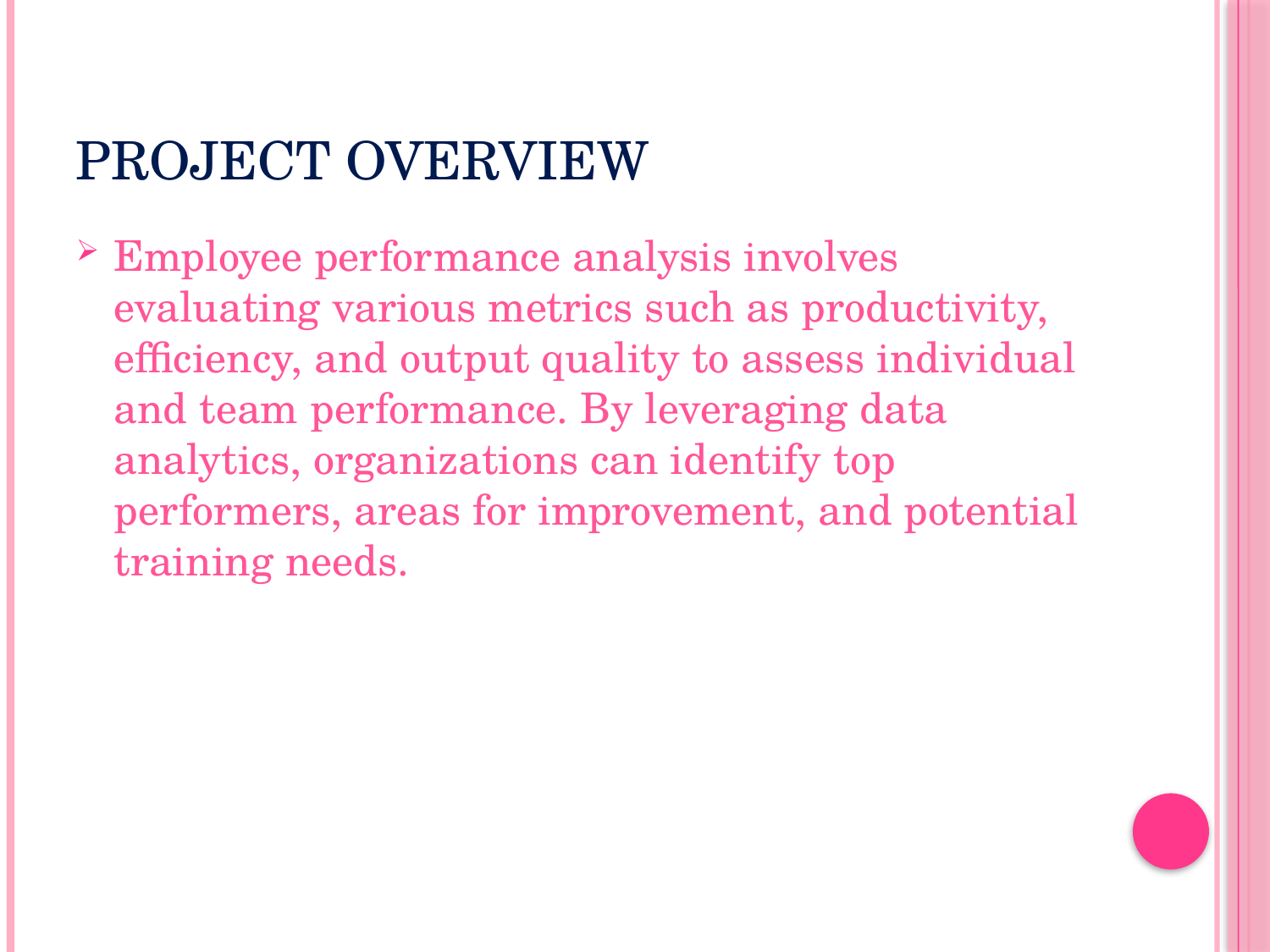

# Project overview
Employee performance analysis involves evaluating various metrics such as productivity, efficiency, and output quality to assess individual and team performance. By leveraging data analytics, organizations can identify top performers, areas for improvement, and potential training needs.